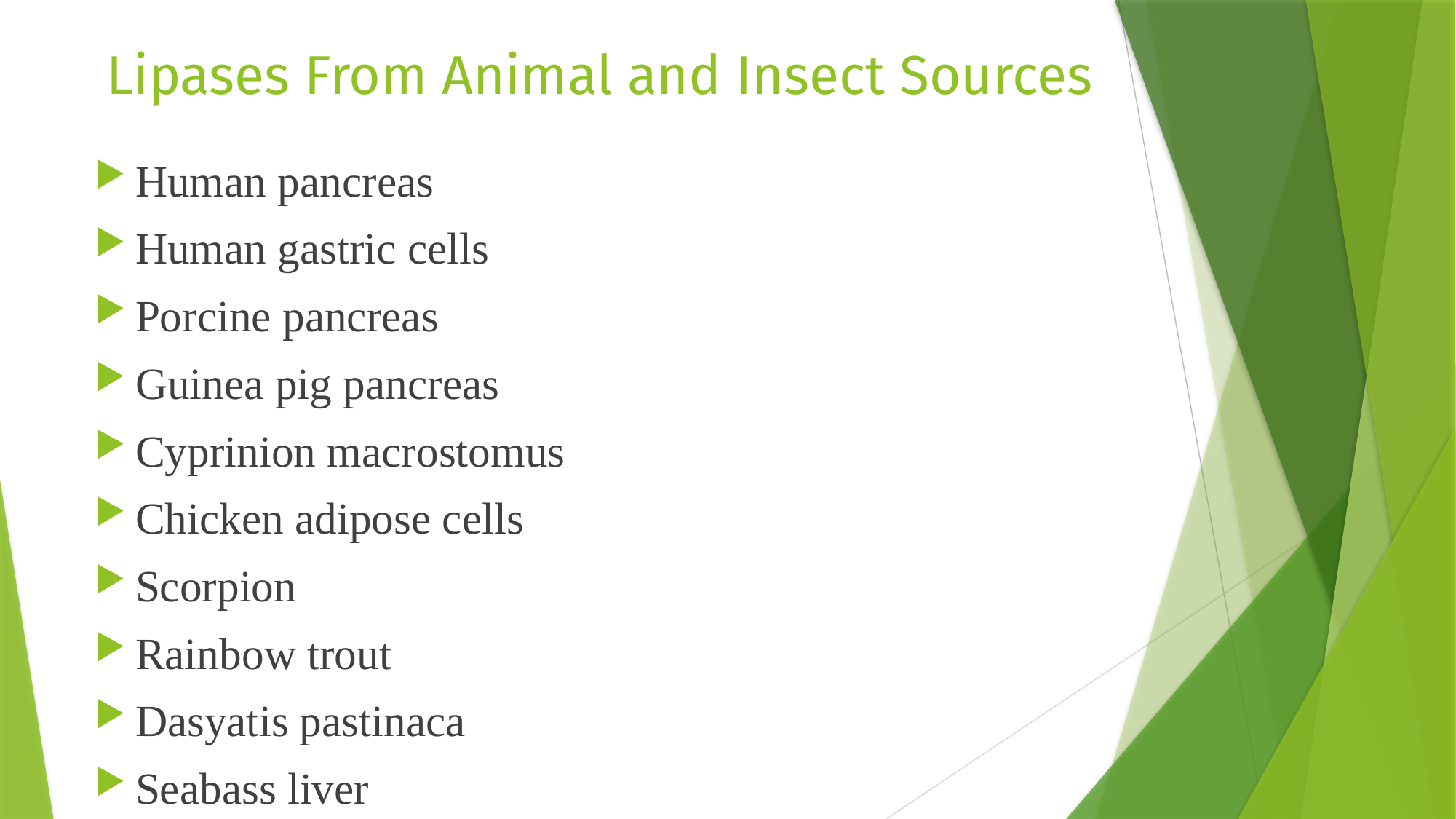

# Lipases From Animal and Insect Sources
Human pancreas
Human gastric cells
Porcine pancreas
Guinea pig pancreas
Cyprinion macrostomus
Chicken adipose cells
Scorpion
Rainbow trout
Dasyatis pastinaca
Seabass liver